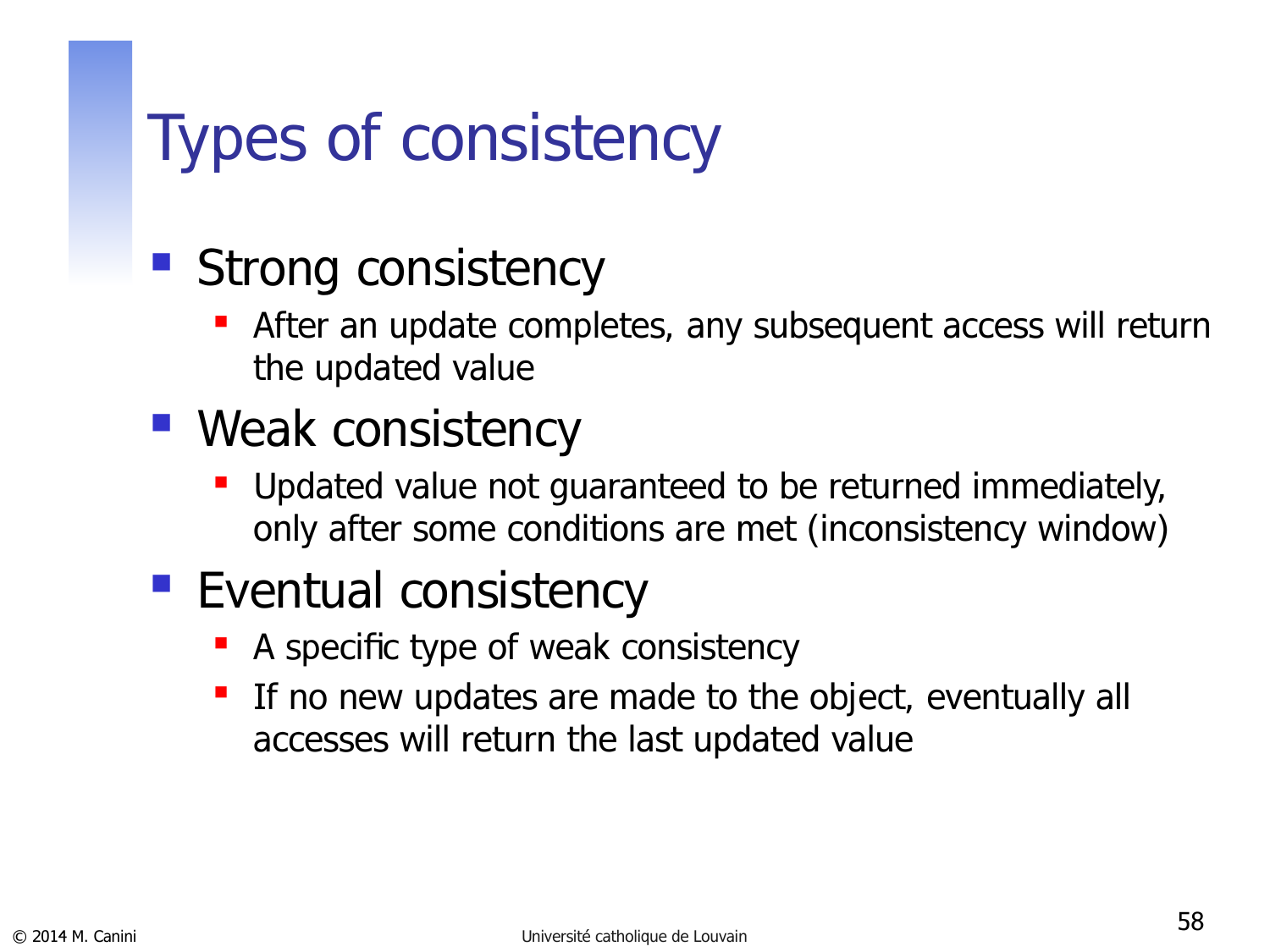

# Types of consistency
Strong consistency
After an update completes, any subsequent access will return the updated value
Weak consistency
Updated value not guaranteed to be returned immediately,  only after some conditions are met (inconsistency window)
Eventual consistency
A specific type of weak consistency
If no new updates are made to the object, eventually all accesses will return the last updated value
58
Université catholique de Louvain